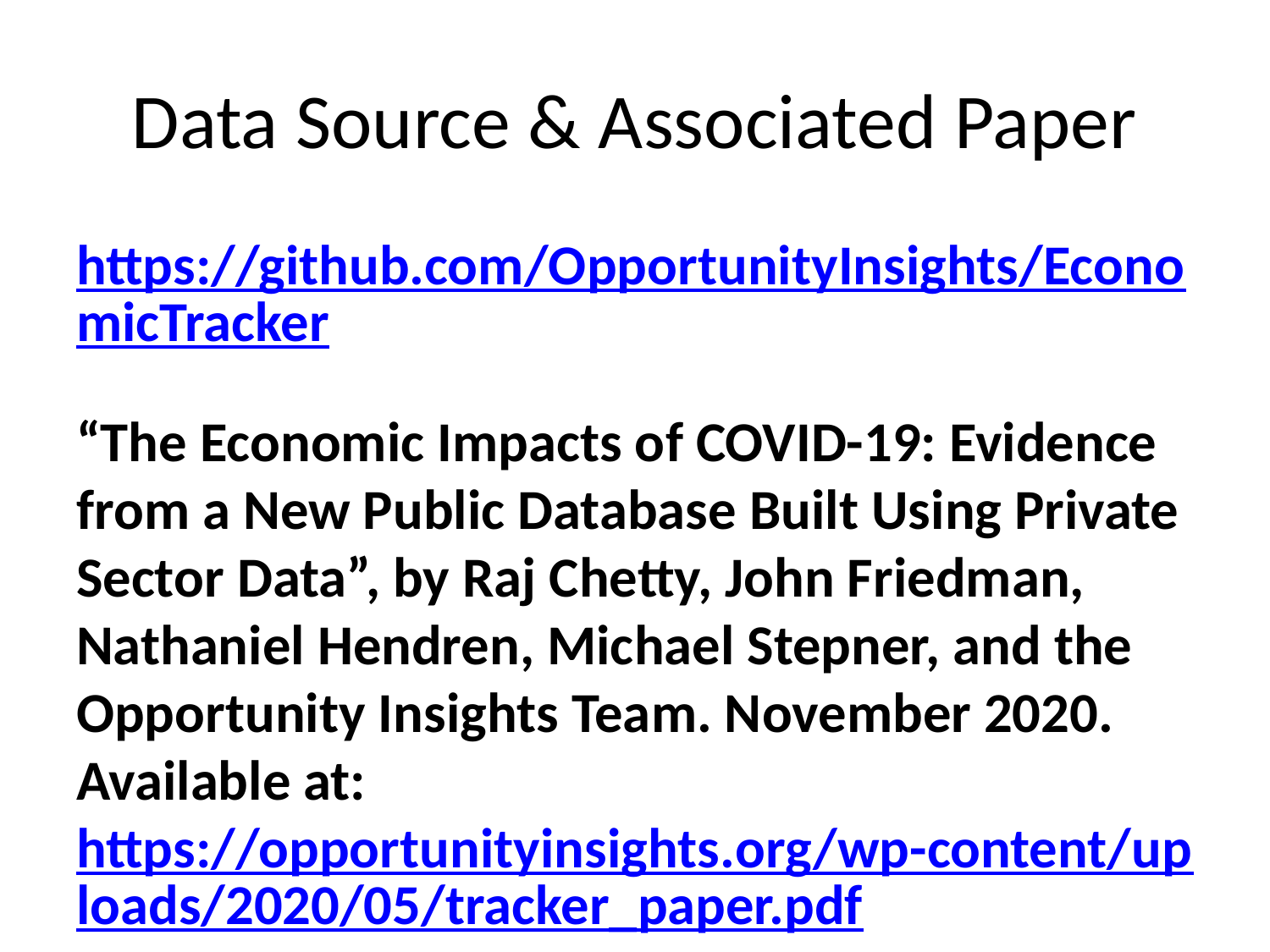

# Data Source & Associated Paper
https://github.com/OpportunityInsights/EconomicTracker
“The Economic Impacts of COVID-19: Evidence from a New Public Database Built Using Private Sector Data”, by Raj Chetty, John Friedman, Nathaniel Hendren, Michael Stepner, and the Opportunity Insights Team. November 2020. Available at: https://opportunityinsights.org/wp-content/uploads/2020/05/tracker_paper.pdf